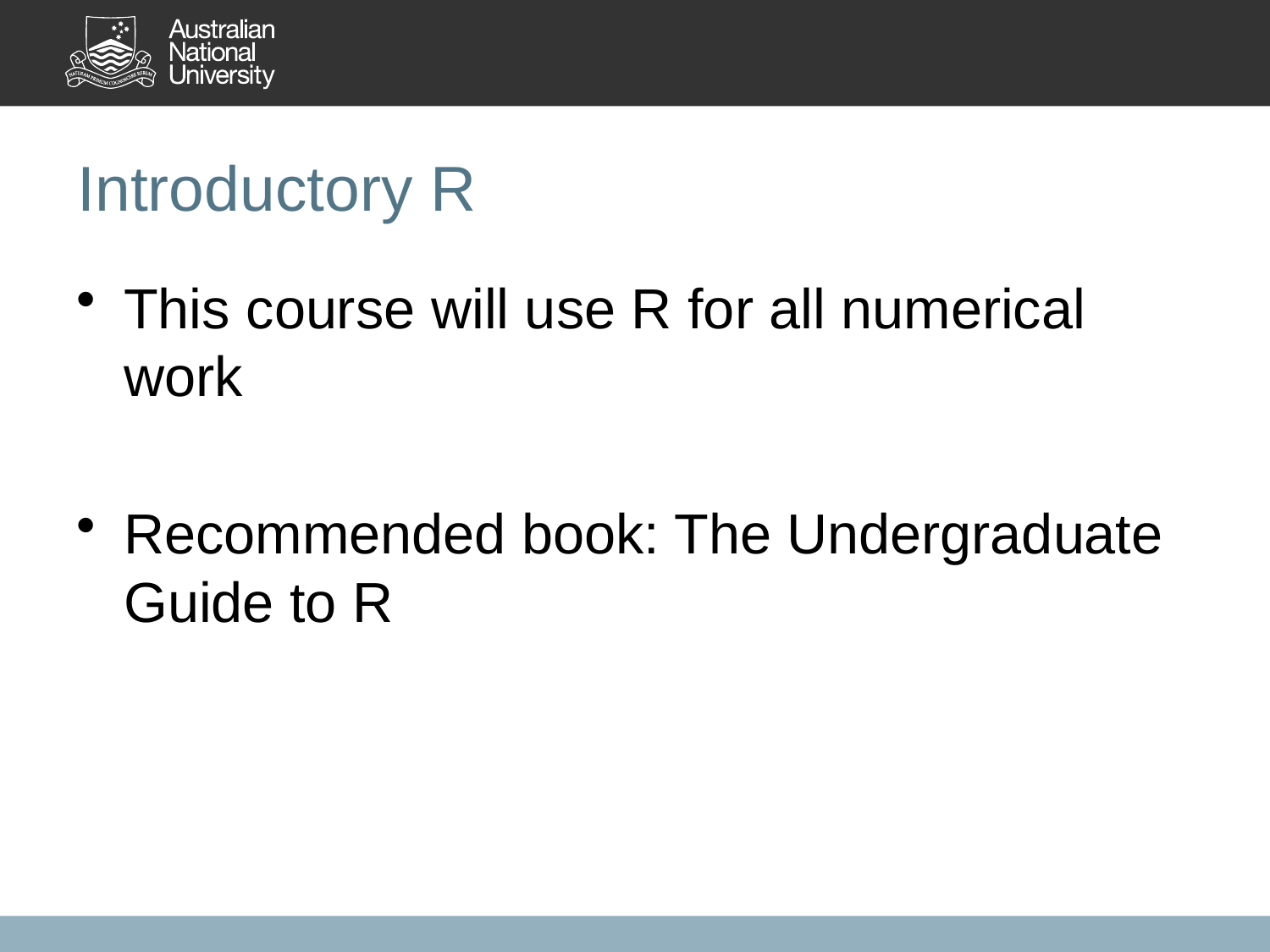

# Introductory R
This course will use R for all numerical work

Recommended book: The Undergraduate Guide to R